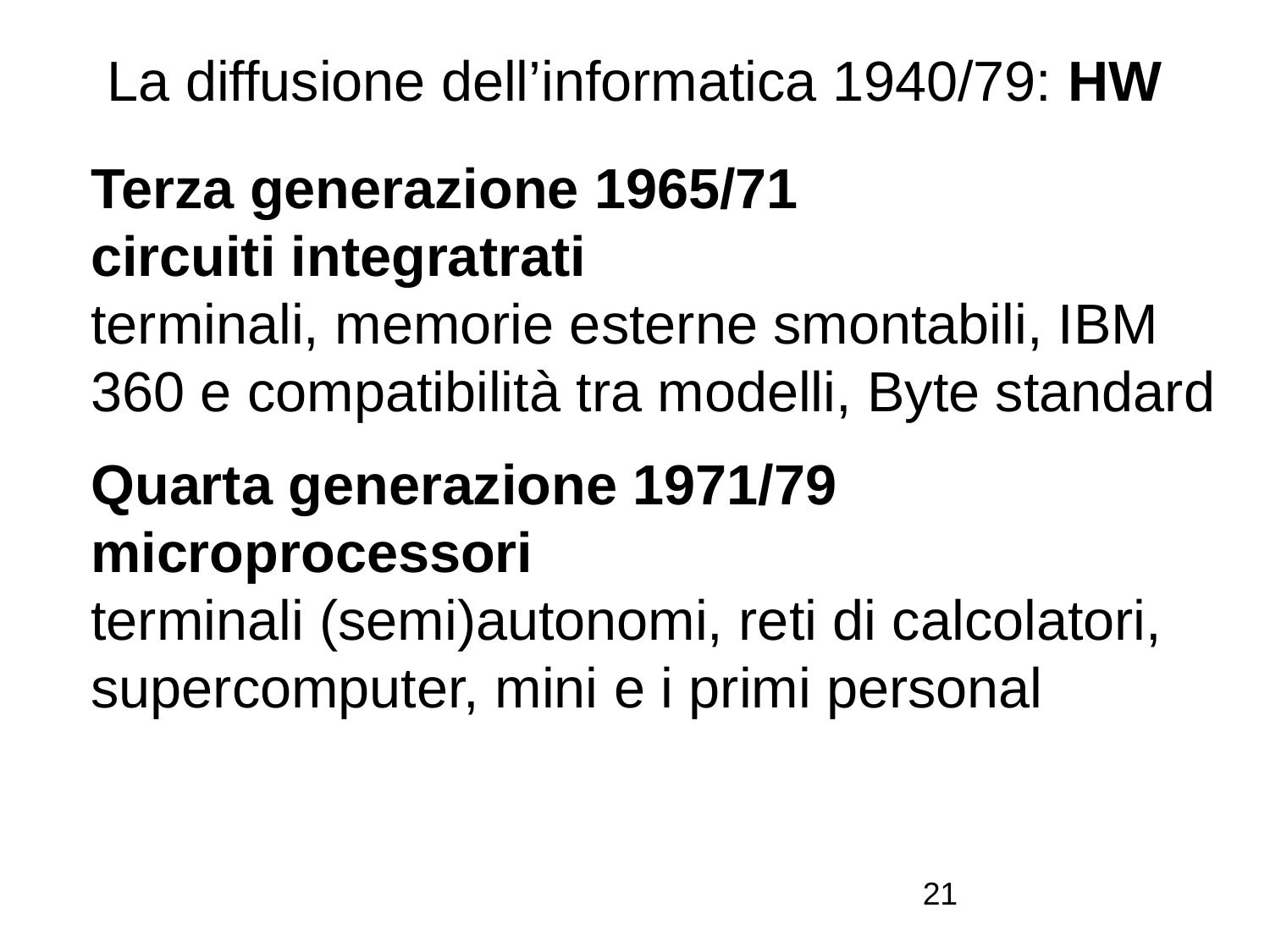

# La diffusione dell’informatica 1940/79: HW
Terza generazione 1965/71                  circuiti integratrati                              terminali, memorie esterne smontabili, IBM 360 e compatibilità tra modelli, Byte standard
Quarta generazione 1971/79 microprocessori                                 terminali (semi)autonomi, reti di calcolatori, supercomputer, mini e i primi personal

21